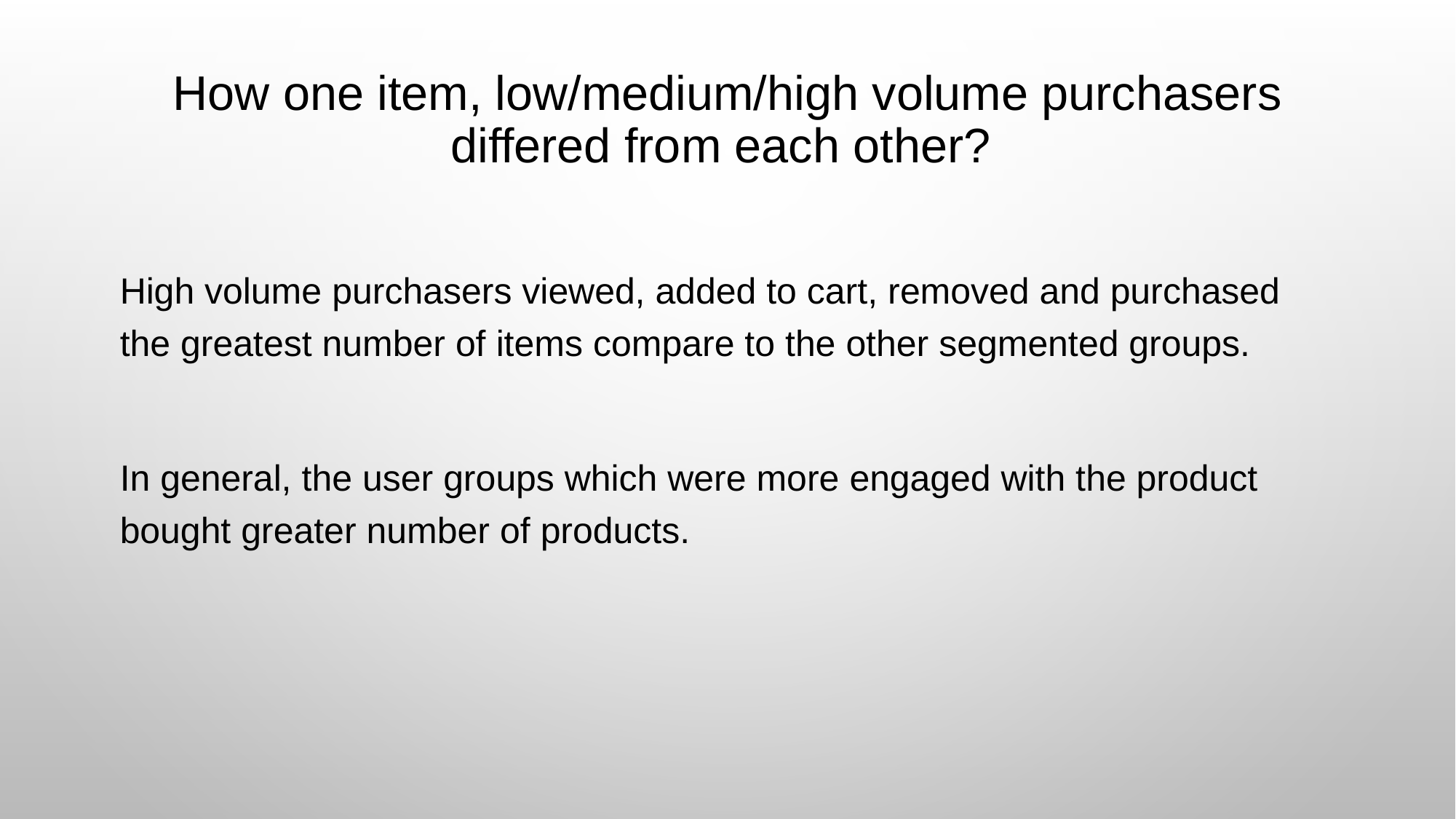

# How one item, low/medium/high volume purchasers differed from each other?
High volume purchasers viewed, added to cart, removed and purchased the greatest number of items compare to the other segmented groups.

In general, the user groups which were more engaged with the product bought greater number of products.